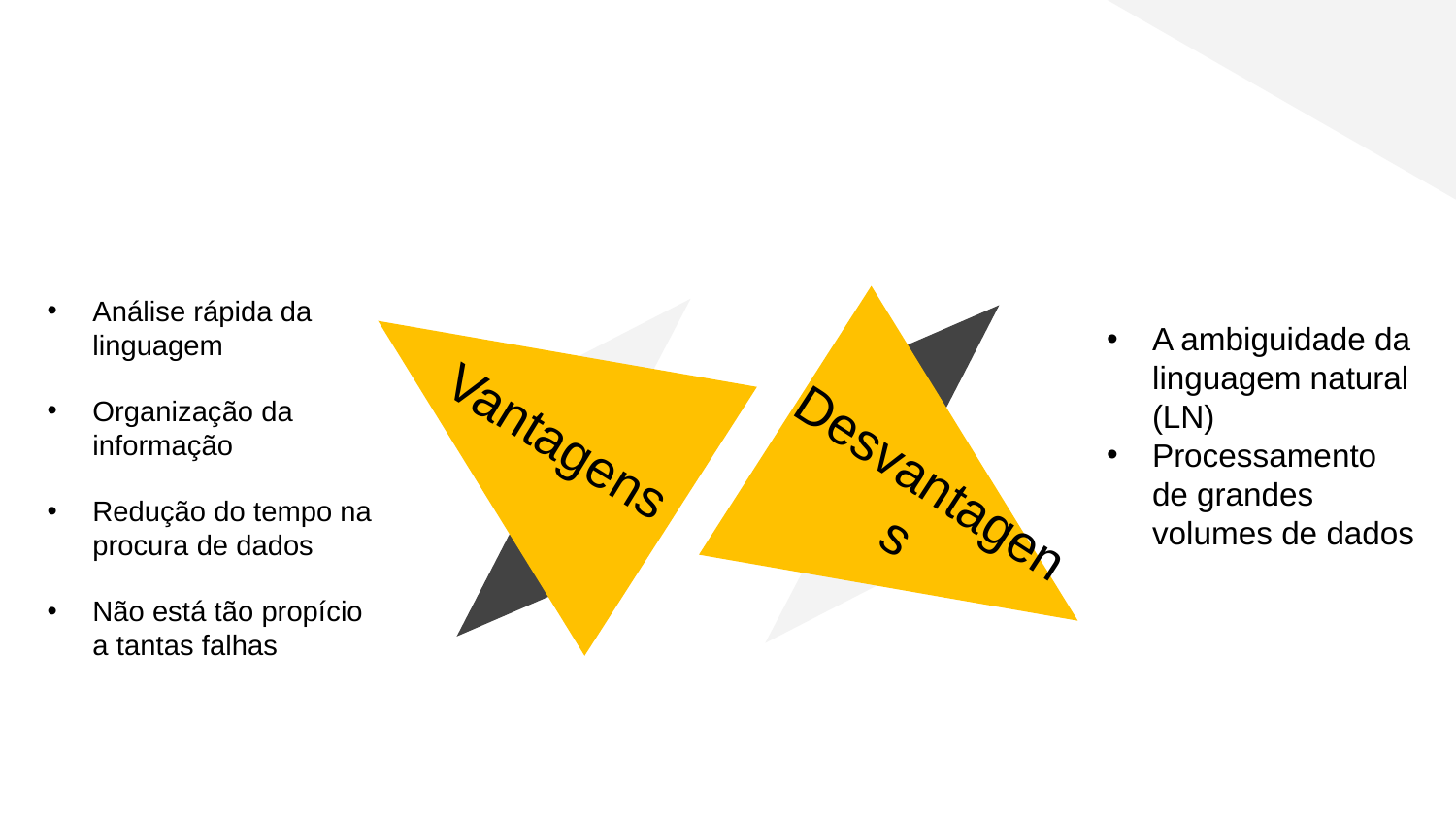

Análise rápida da linguagem
Organização da informação
Redução do tempo na procura de dados
Não está tão propício a tantas falhas
A ambiguidade da linguagem natural (LN)
Processamento de grandes volumes de dados

# Vantagens
Desvantagens